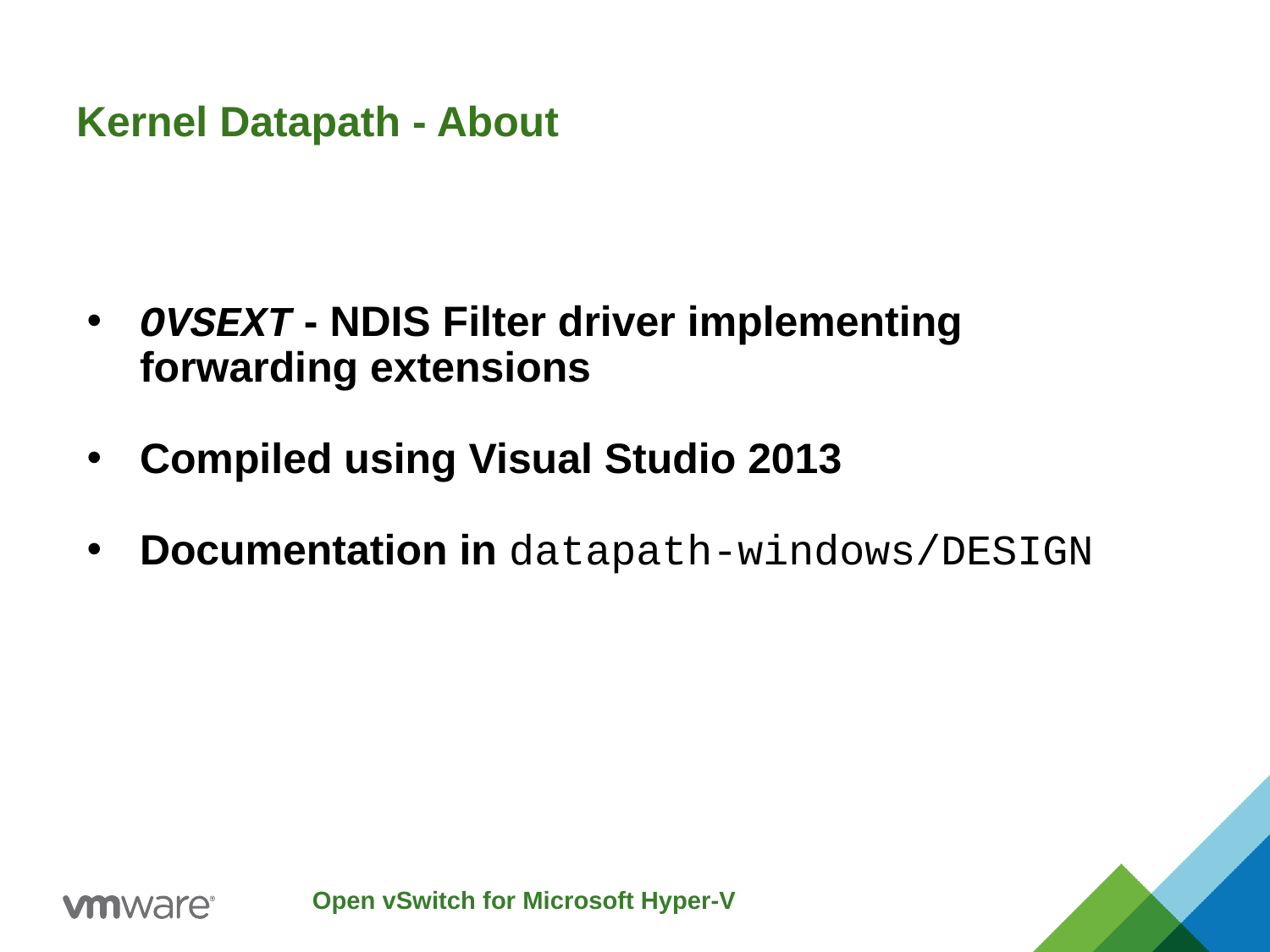

# Kernel Datapath - About

OVSEXT - NDIS Filter driver implementing forwarding extensions

Compiled using Visual Studio 2013

Documentation in datapath-windows/DESIGN